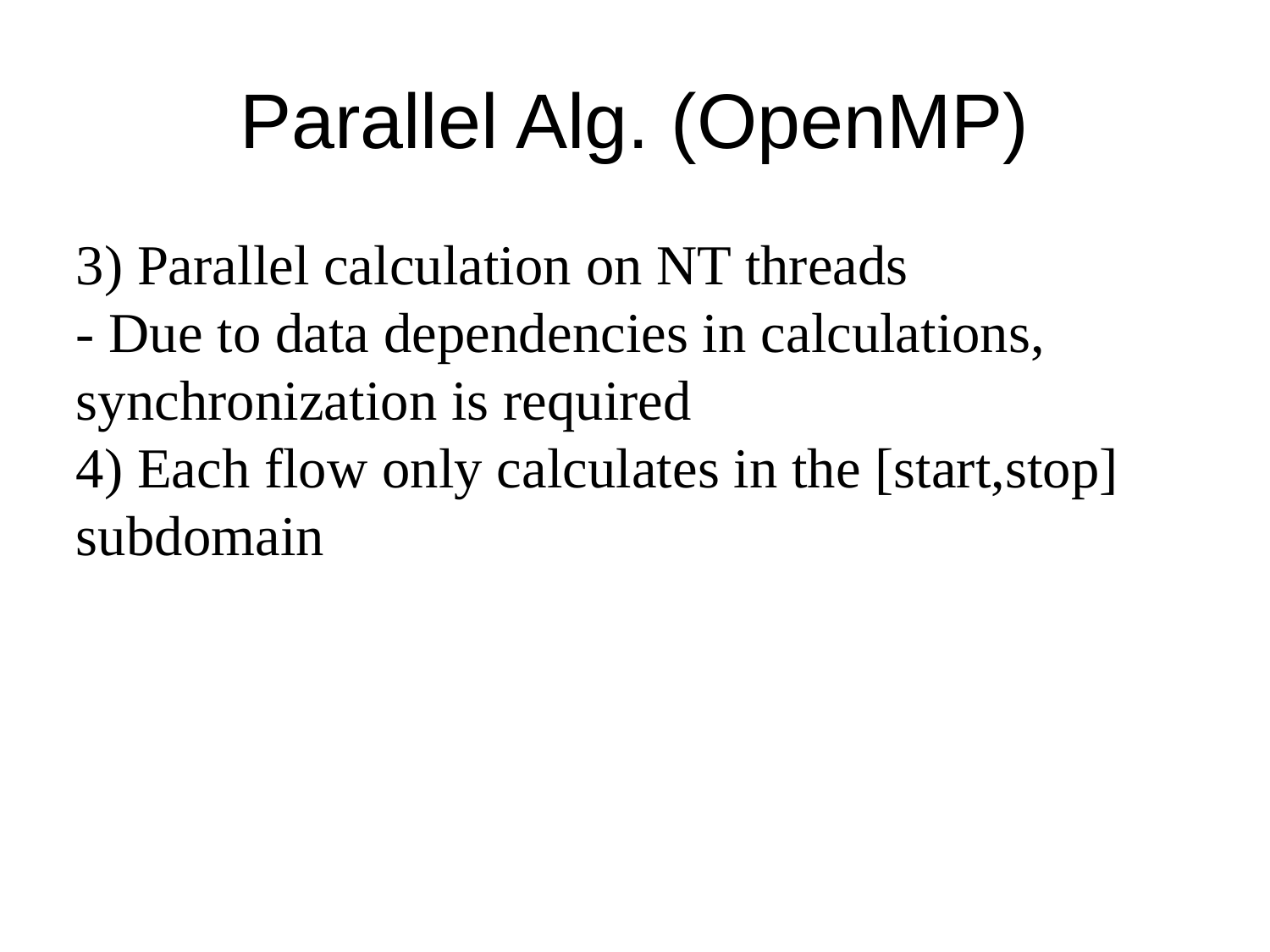

Parallel Alg. (OpenMP)
3) Parallel calculation on NT threads
- Due to data dependencies in calculations, synchronization is required
4) Each flow only calculates in the [start,stop] subdomain